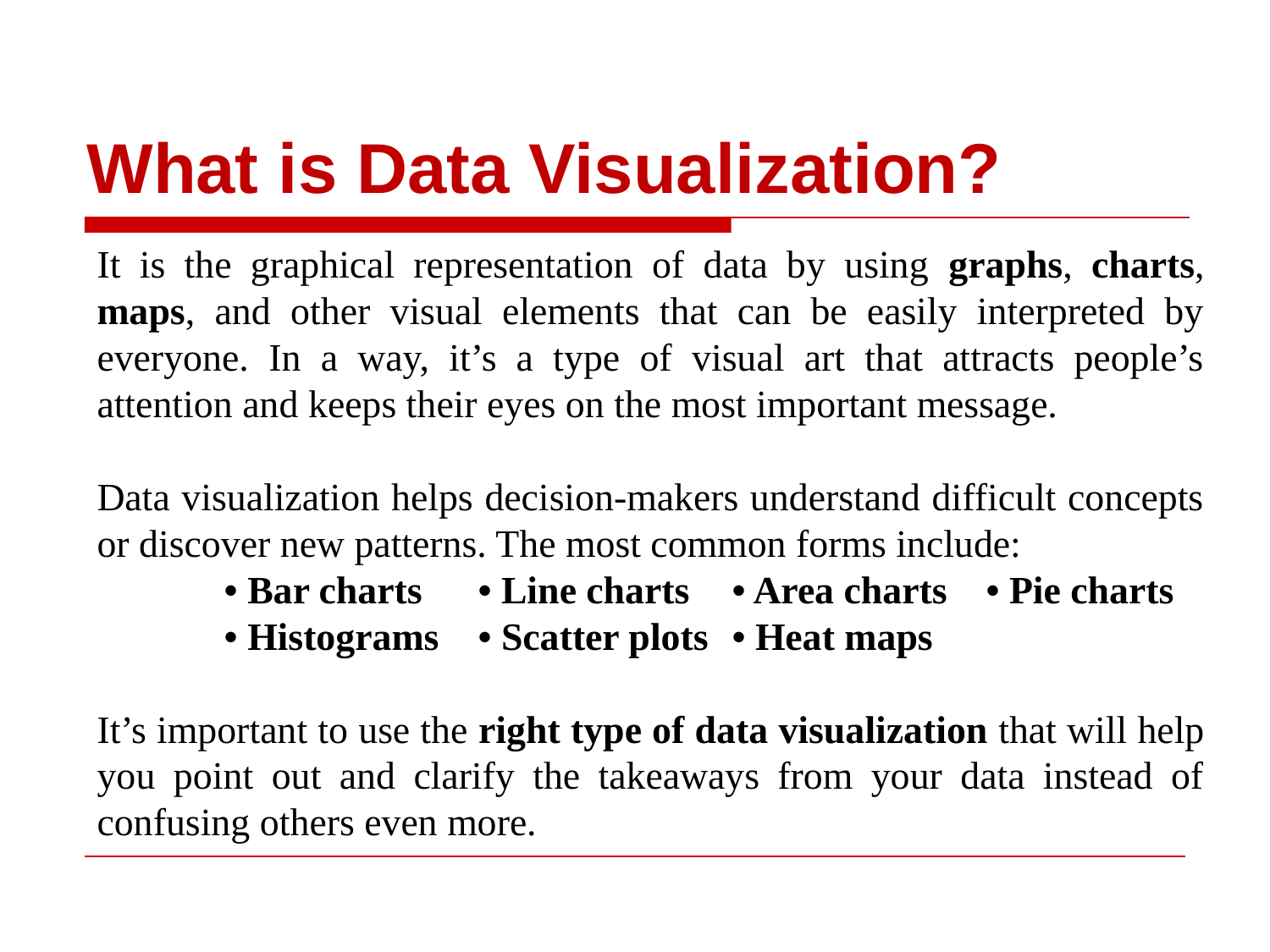

What is Data Visualization?
It is the graphical representation of data by using graphs, charts, maps, and other visual elements that can be easily interpreted by everyone. In a way, it’s a type of visual art that attracts people’s attention and keeps their eyes on the most important message.

Data visualization helps decision-makers understand difficult concepts or discover new patterns. The most common forms include:
	• Bar charts 	• Line charts	• Area charts	• Pie charts
	• Histograms	• Scatter plots	• Heat maps

It’s important to use the right type of data visualization that will help you point out and clarify the takeaways from your data instead of confusing others even more.